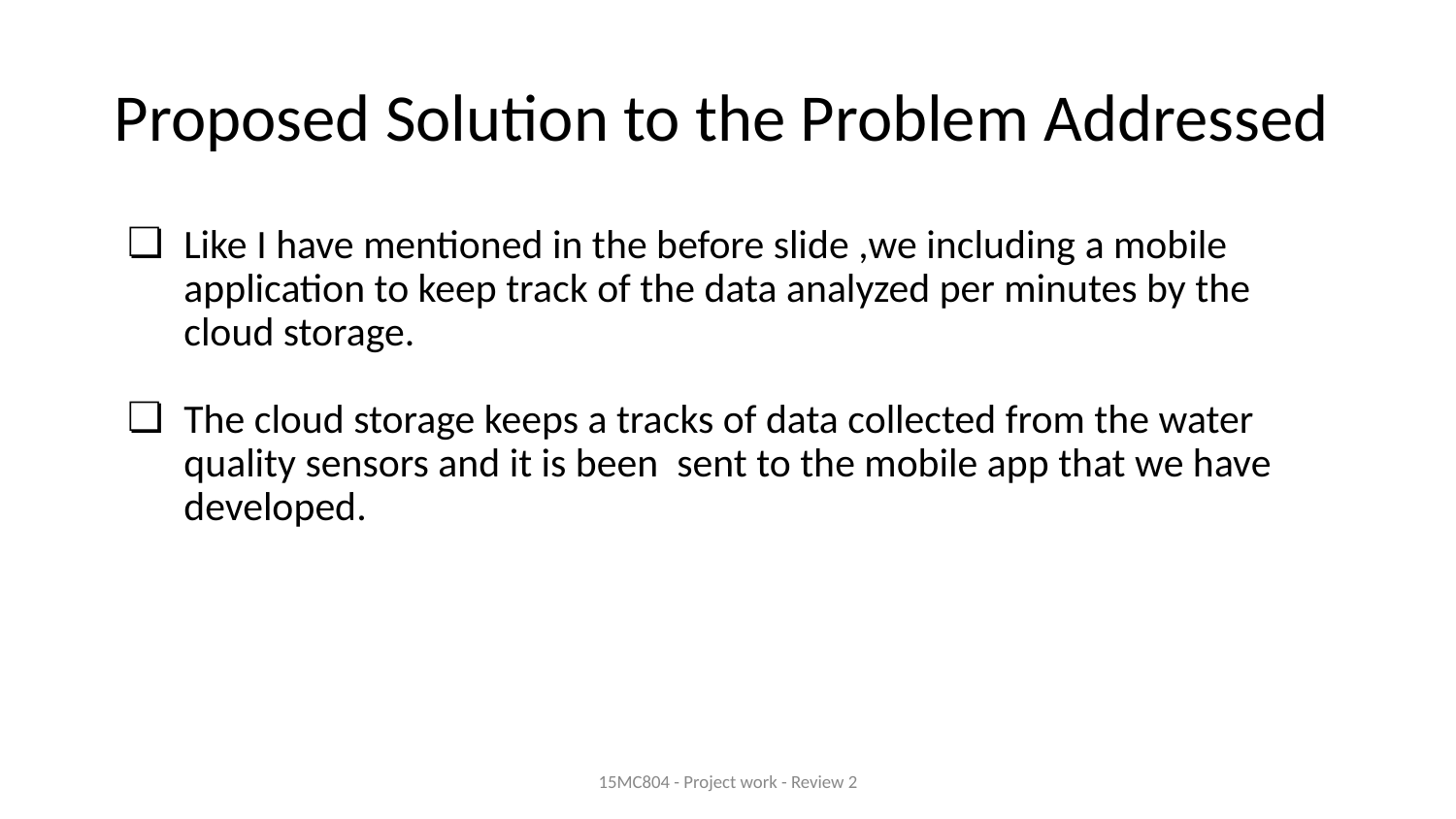

# Proposed Solution to the Problem Addressed
Like I have mentioned in the before slide ,we including a mobile application to keep track of the data analyzed per minutes by the cloud storage.

The cloud storage keeps a tracks of data collected from the water quality sensors and it is been  sent to the mobile app that we have developed.
15MC804 - Project work - Review 2